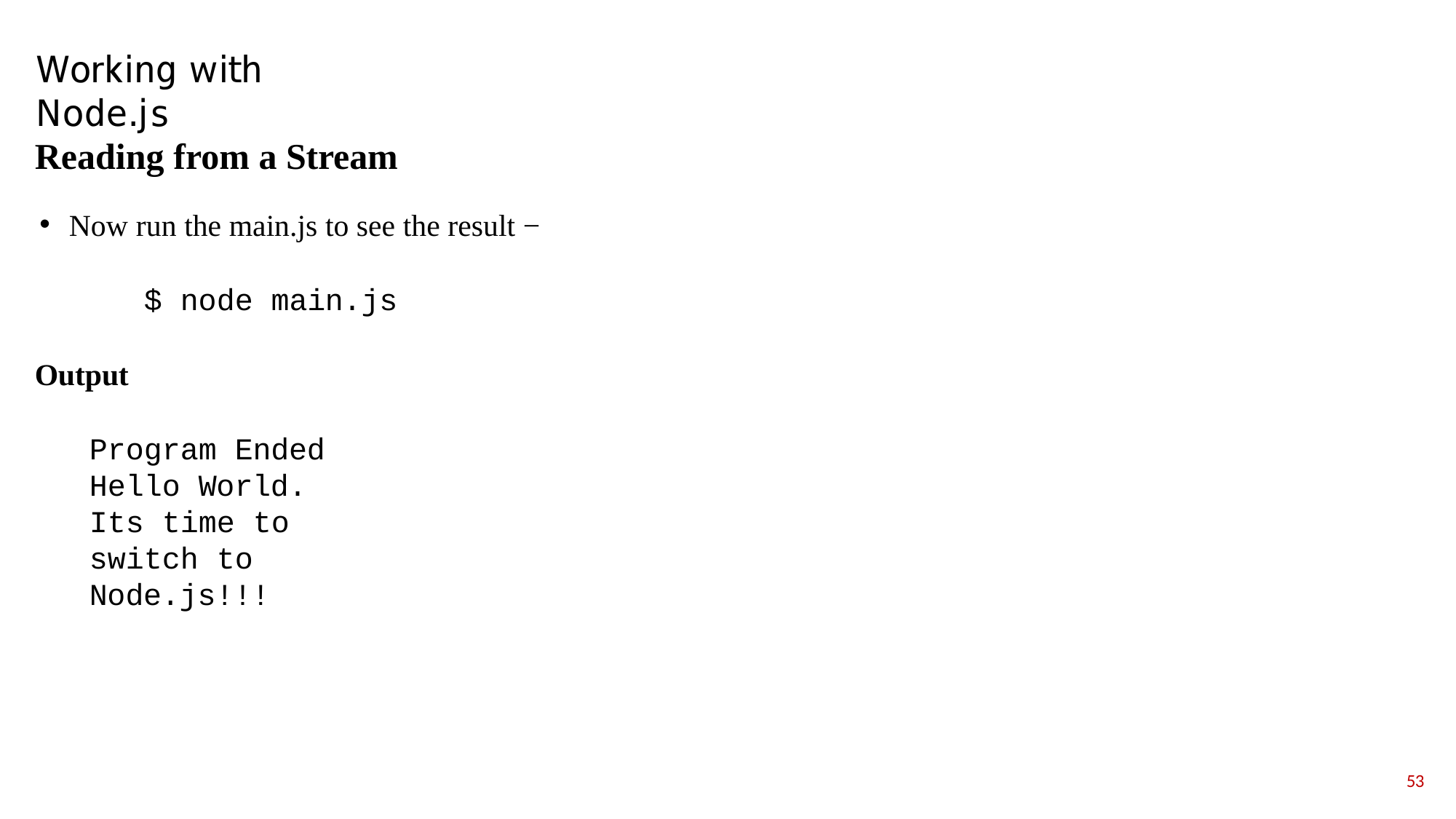

# Working with Node.js
Reading from a Stream
Now run the main.js to see the result −

$ node main.js

Output

Program Ended Hello World.
Its time to switch to Node.js!!!
53